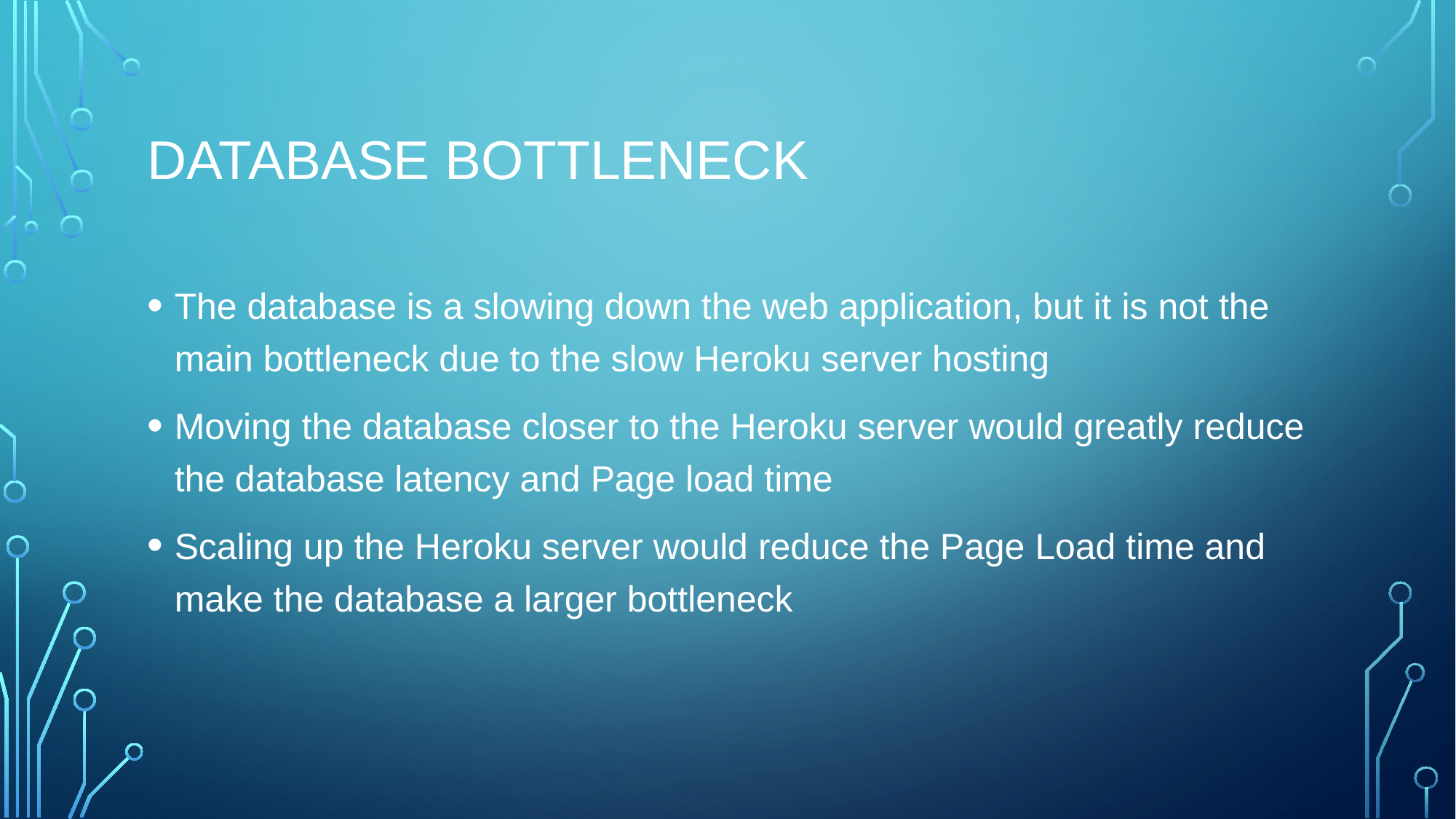

# Database Bottleneck
The database is a slowing down the web application, but it is not the main bottleneck due to the slow Heroku server hosting
Moving the database closer to the Heroku server would greatly reduce the database latency and Page load time
Scaling up the Heroku server would reduce the Page Load time and make the database a larger bottleneck